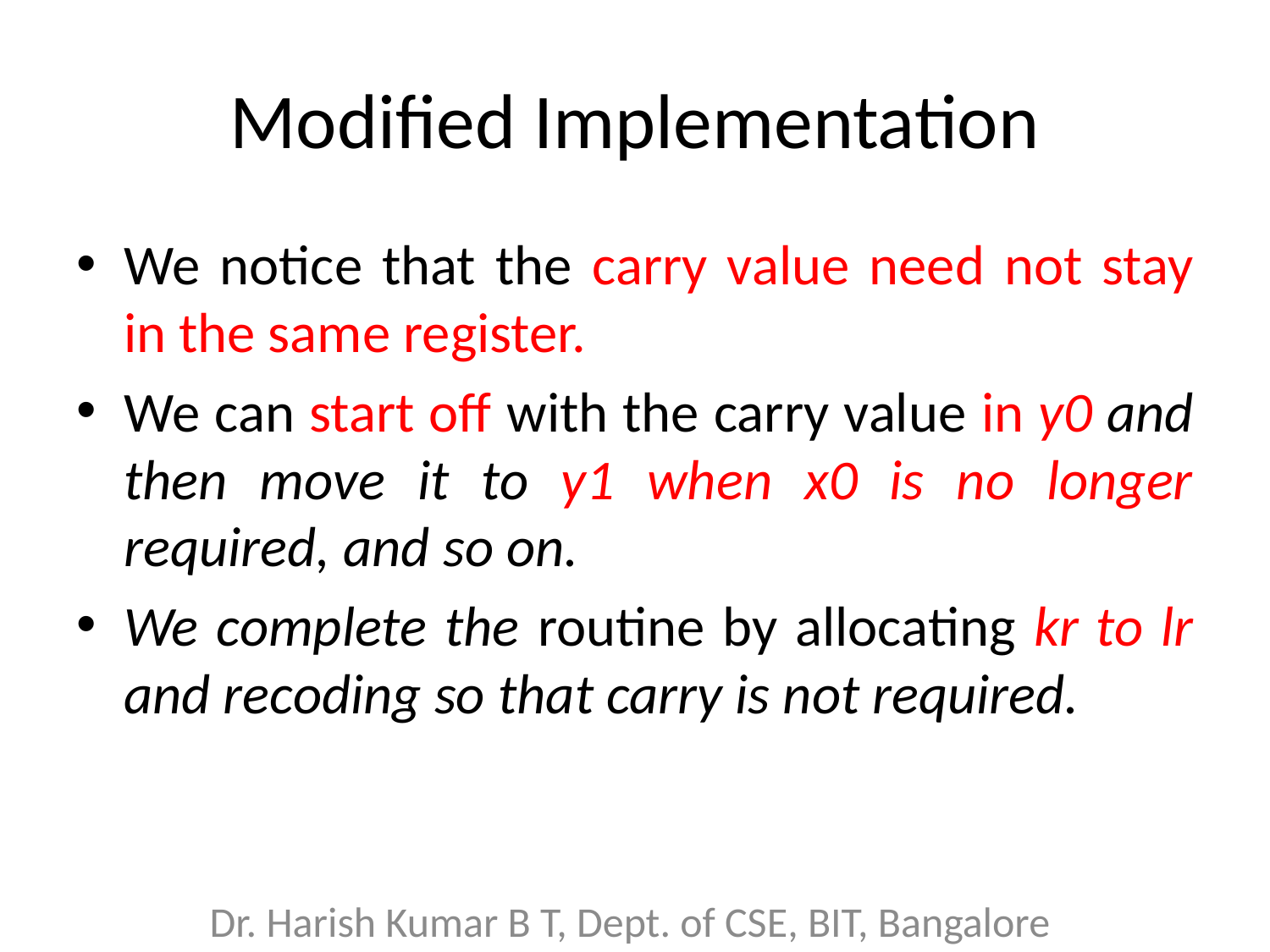

# Modified Implementation
We notice that the carry value need not stay in the same register.
We can start off with the carry value in y0 and then move it to y1 when x0 is no longer required, and so on.
We complete the routine by allocating kr to lr and recoding so that carry is not required.